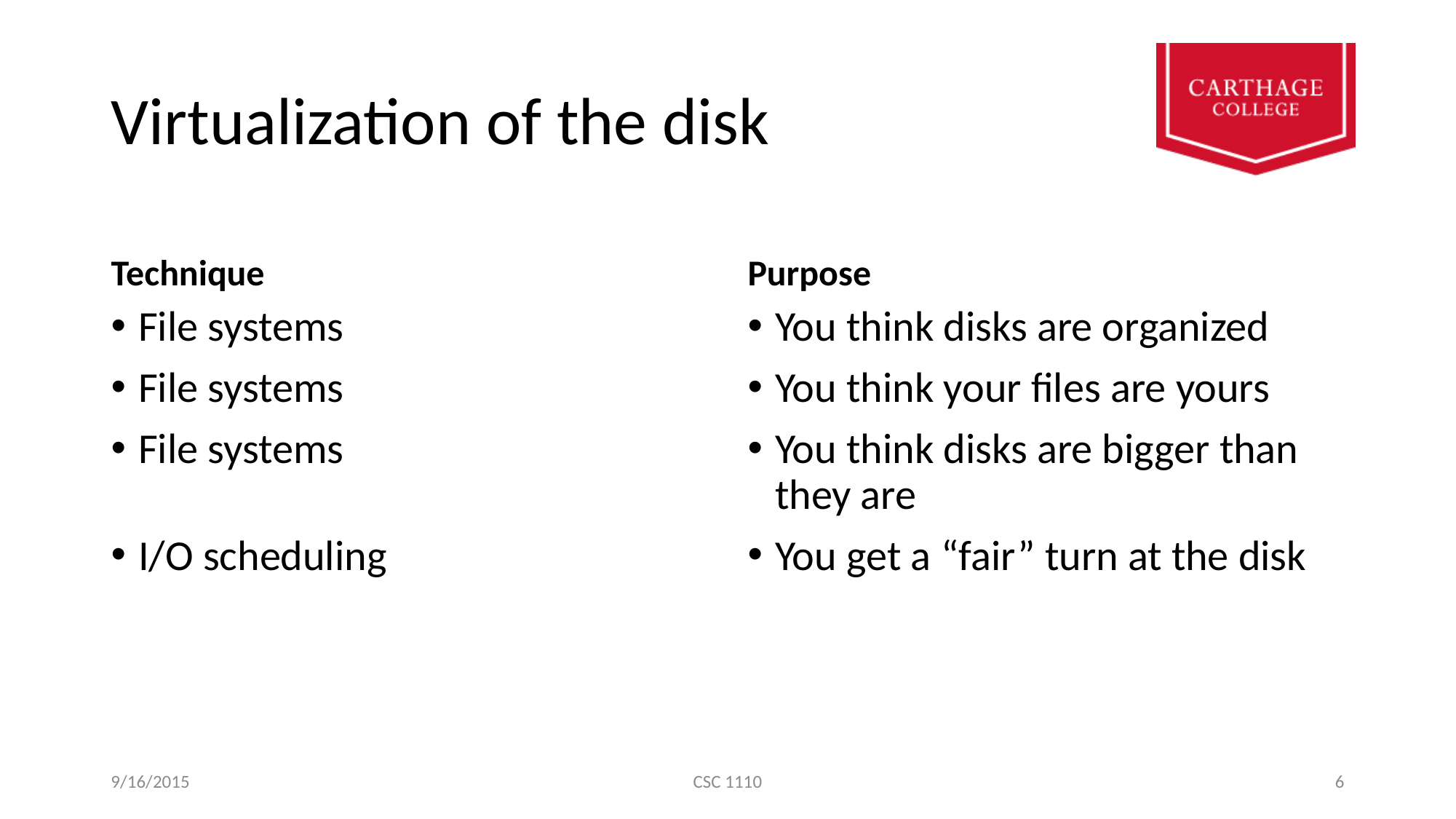

# Virtualization of the disk
Technique
Purpose
File systems
File systems
File systems
I/O scheduling
You think disks are organized
You think your files are yours
You think disks are bigger than they are
You get a “fair” turn at the disk
9/16/2015
CSC 1110
6